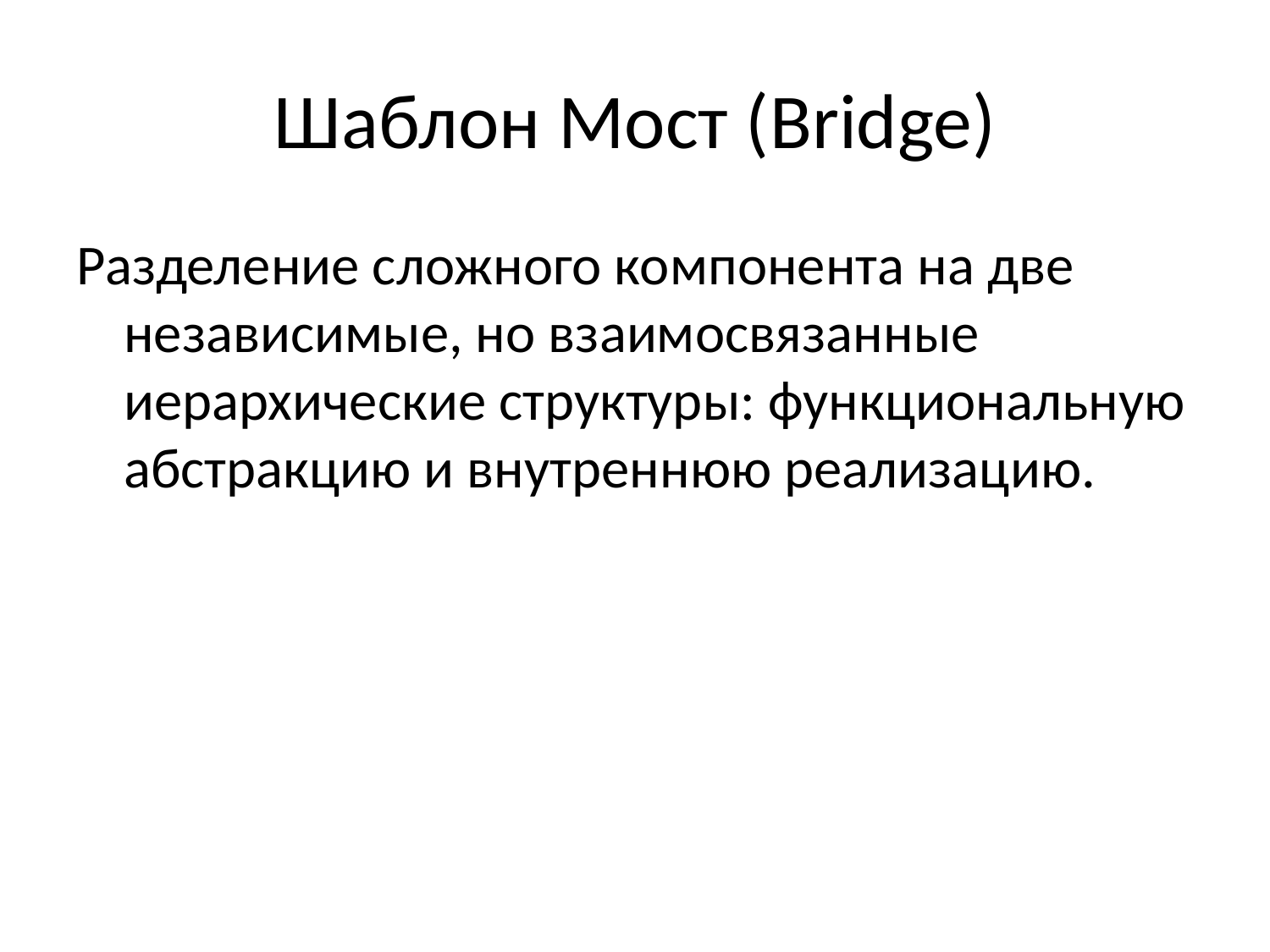

# Шаблон Мост (Bridge)
Разделение сложного компонента на две независимые, но взаимосвязанные иерархические структуры: функциональную абстракцию и внутреннюю реализацию.